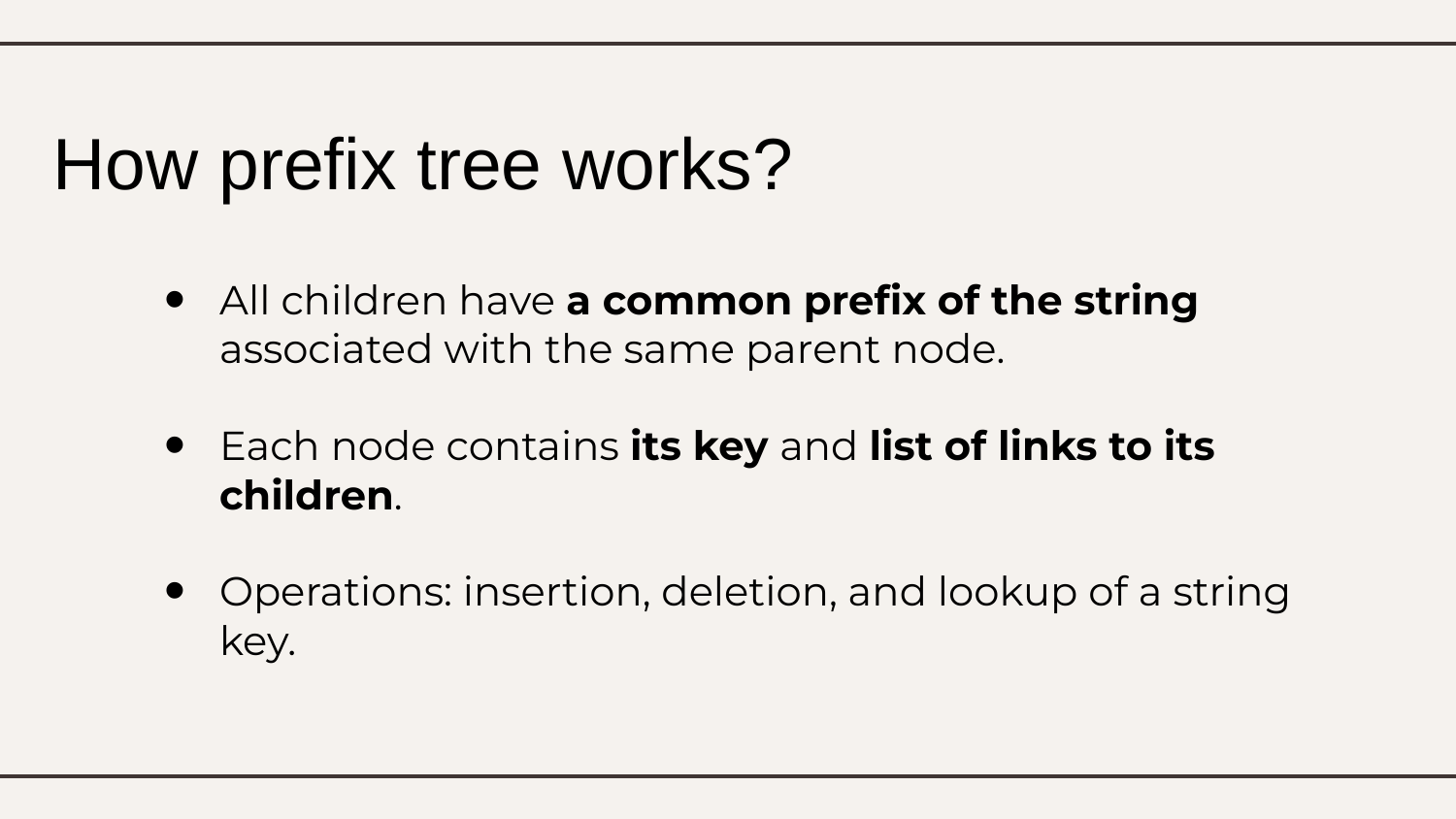

How prefix tree works?
All children have a common prefix of the string associated with the same parent node.
Each node contains its key and list of links to its children.
Operations: insertion, deletion, and lookup of a string key.